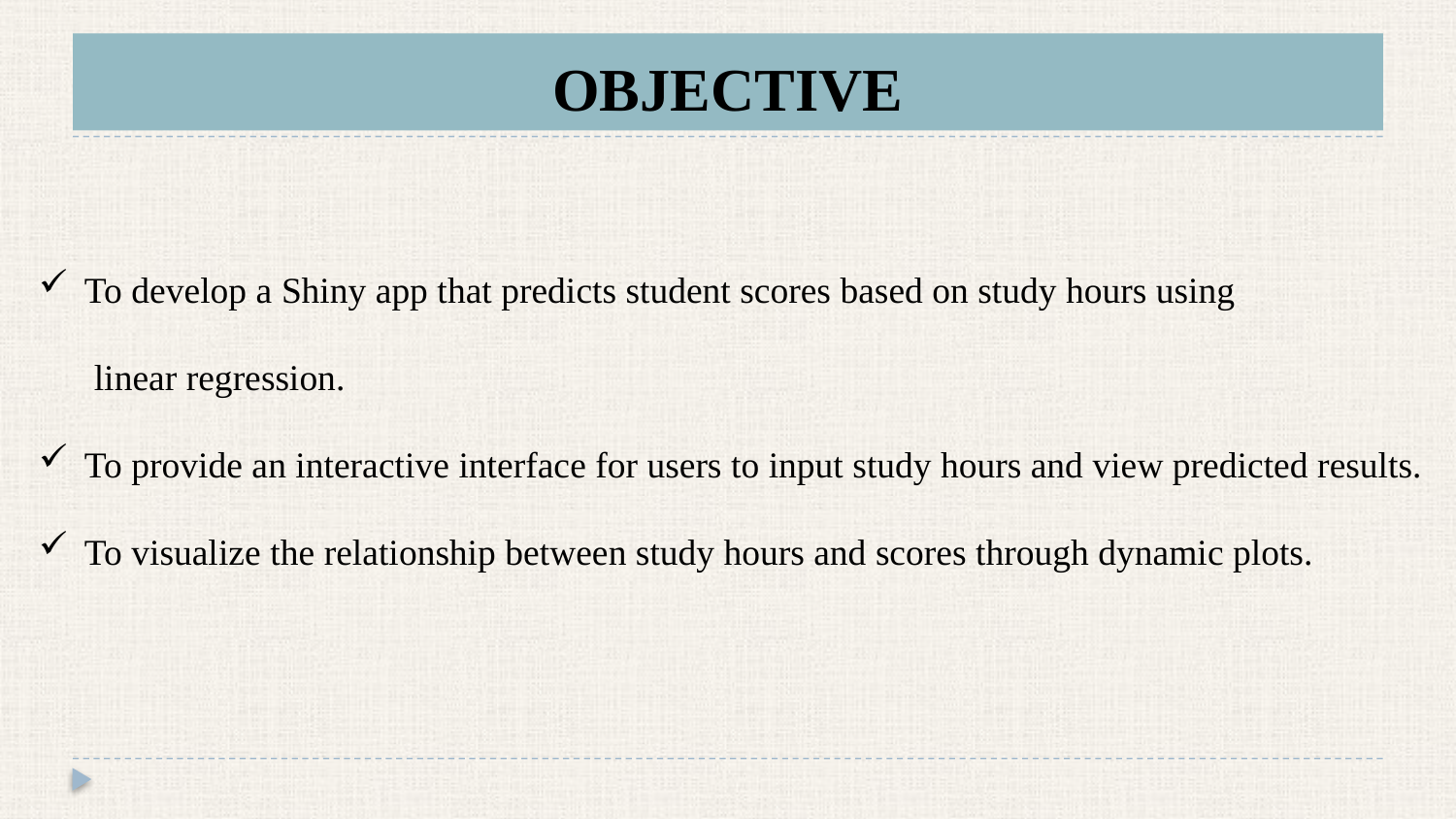

# OBJECTIVE
To develop a Shiny app that predicts student scores based on study hours using
      linear regression.
To provide an interactive interface for users to input study hours and view predicted results.
To visualize the relationship between study hours and scores through dynamic plots.
4